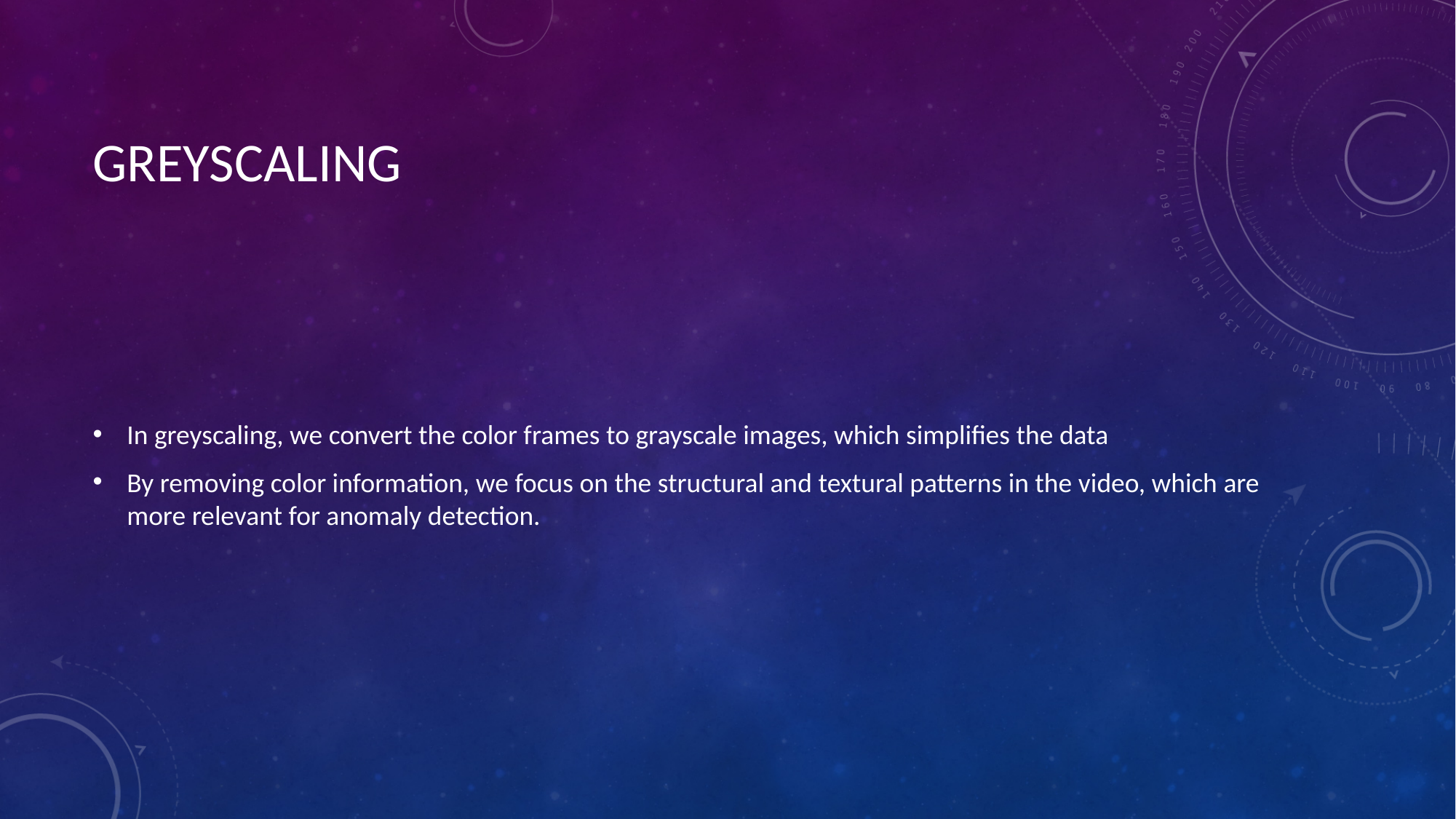

# Greyscaling
In greyscaling, we convert the color frames to grayscale images, which simplifies the data
By removing color information, we focus on the structural and textural patterns in the video, which are more relevant for anomaly detection.